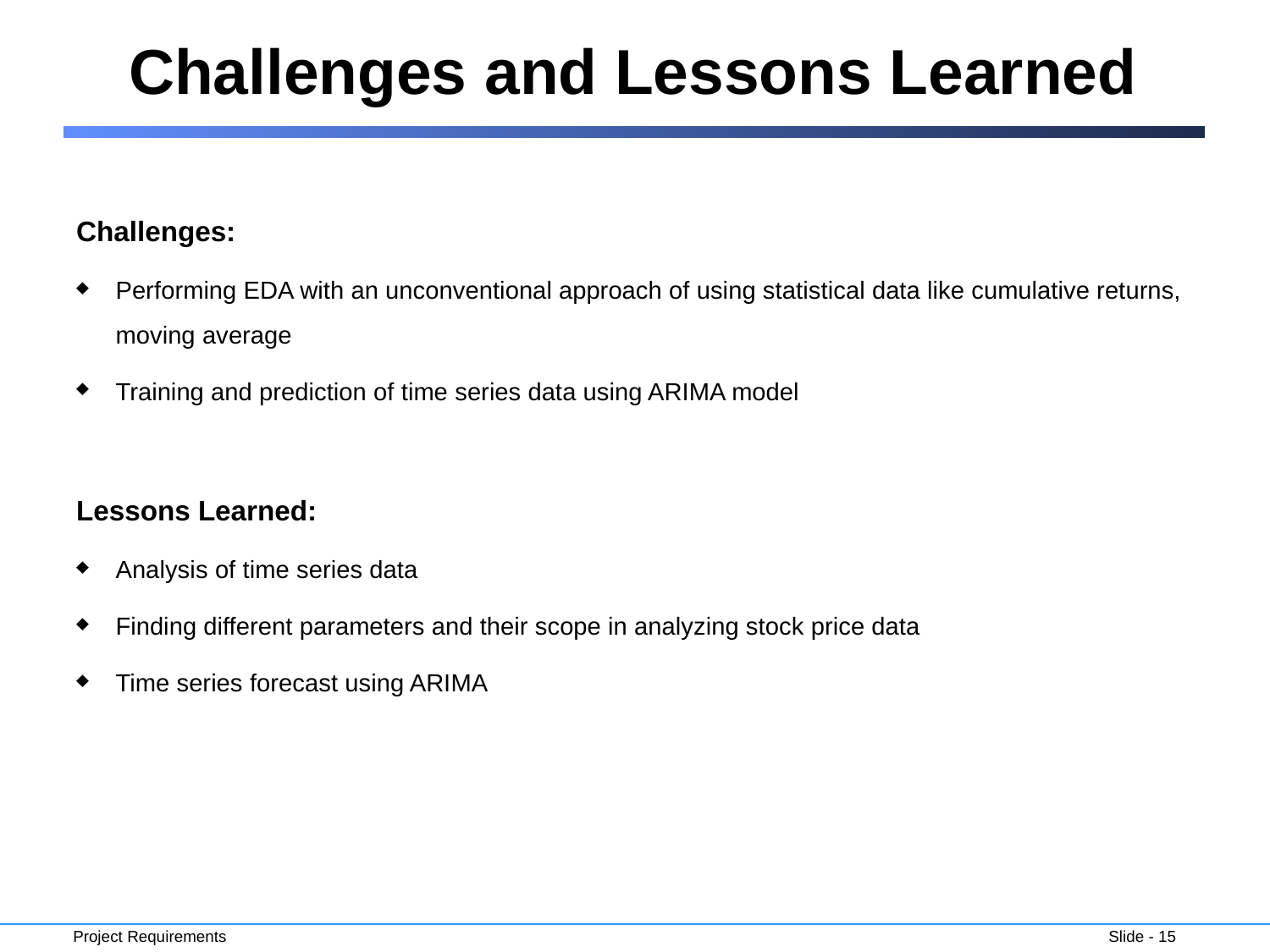

# Challenges and Lessons Learned

Challenges:
Performing EDA with an unconventional approach of using statistical data like cumulative returns, moving average
Training and prediction of time series data using ARIMA model

Lessons Learned:
Analysis of time series data
Finding different parameters and their scope in analyzing stock price data
Time series forecast using ARIMA

Slide - 15